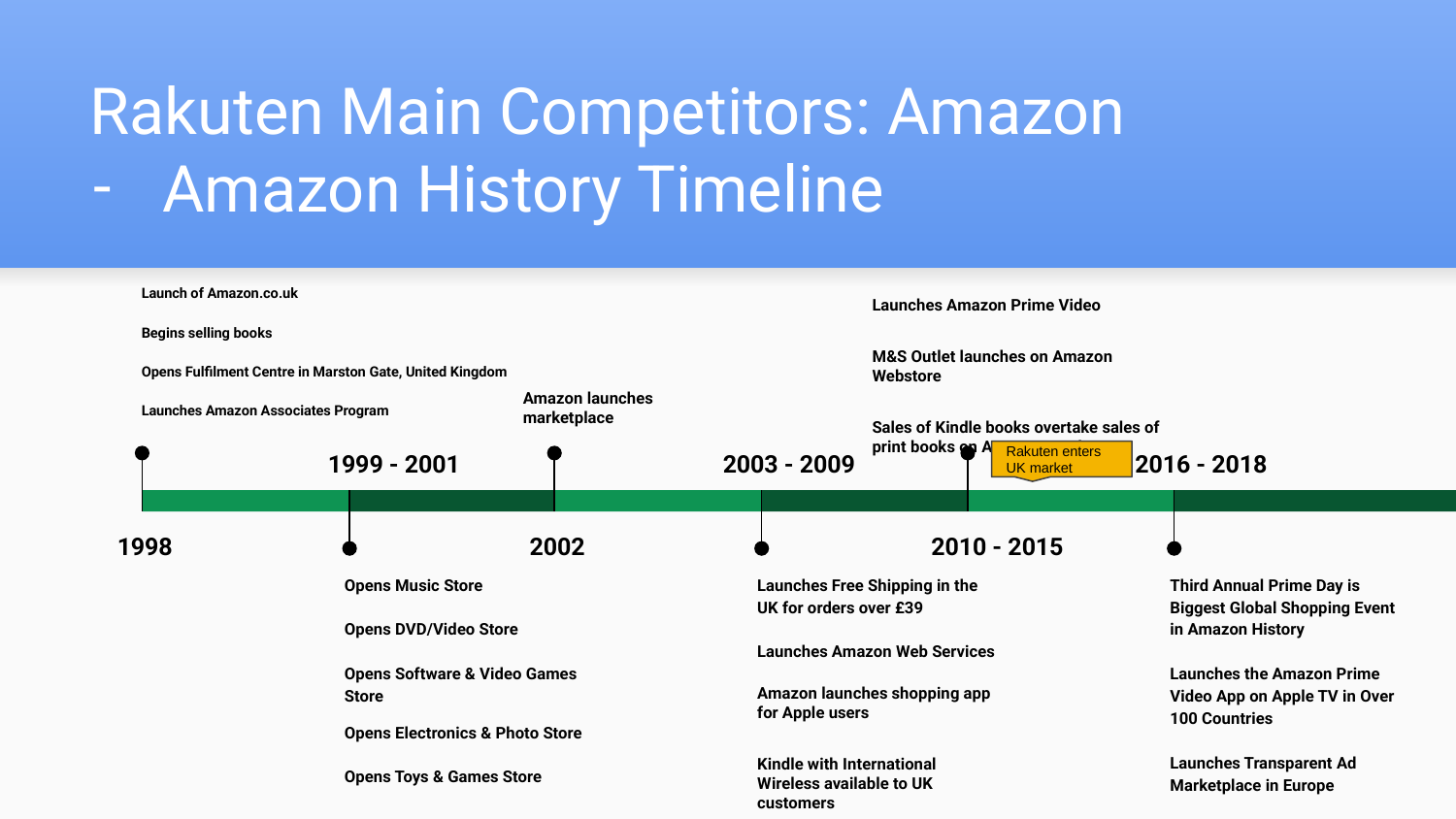

# Rakuten Main Competitors: Amazon
Amazon History Timeline
Launch of Amazon.co.uk

Begins selling books

Opens Fulfilment Centre in Marston Gate, United Kingdom

Launches Amazon Associates Program

1998
Launches Amazon Prime Video
M&S Outlet launches on Amazon Webstore
Sales of Kindle books overtake sales of print books on Amazon.co.uk

2010 - 2015

Amazon launches marketplace

2002
1999 - 2001

Opens Music Store

Opens DVD/Video Store

Opens Software & Video Games Store

Opens Electronics & Photo Store

Opens Toys & Games Store

2003 - 2009

Launches Free Shipping in the UK for orders over £39

Launches Amazon Web Services

Amazon launches shopping app for Apple users
Kindle with International Wireless available to UK customers

2016 - 2018

Third Annual Prime Day is Biggest Global Shopping Event in Amazon History

Launches the Amazon Prime Video App on Apple TV in Over 100 Countries

Launches Transparent Ad Marketplace in Europe

Rakuten enters UK market